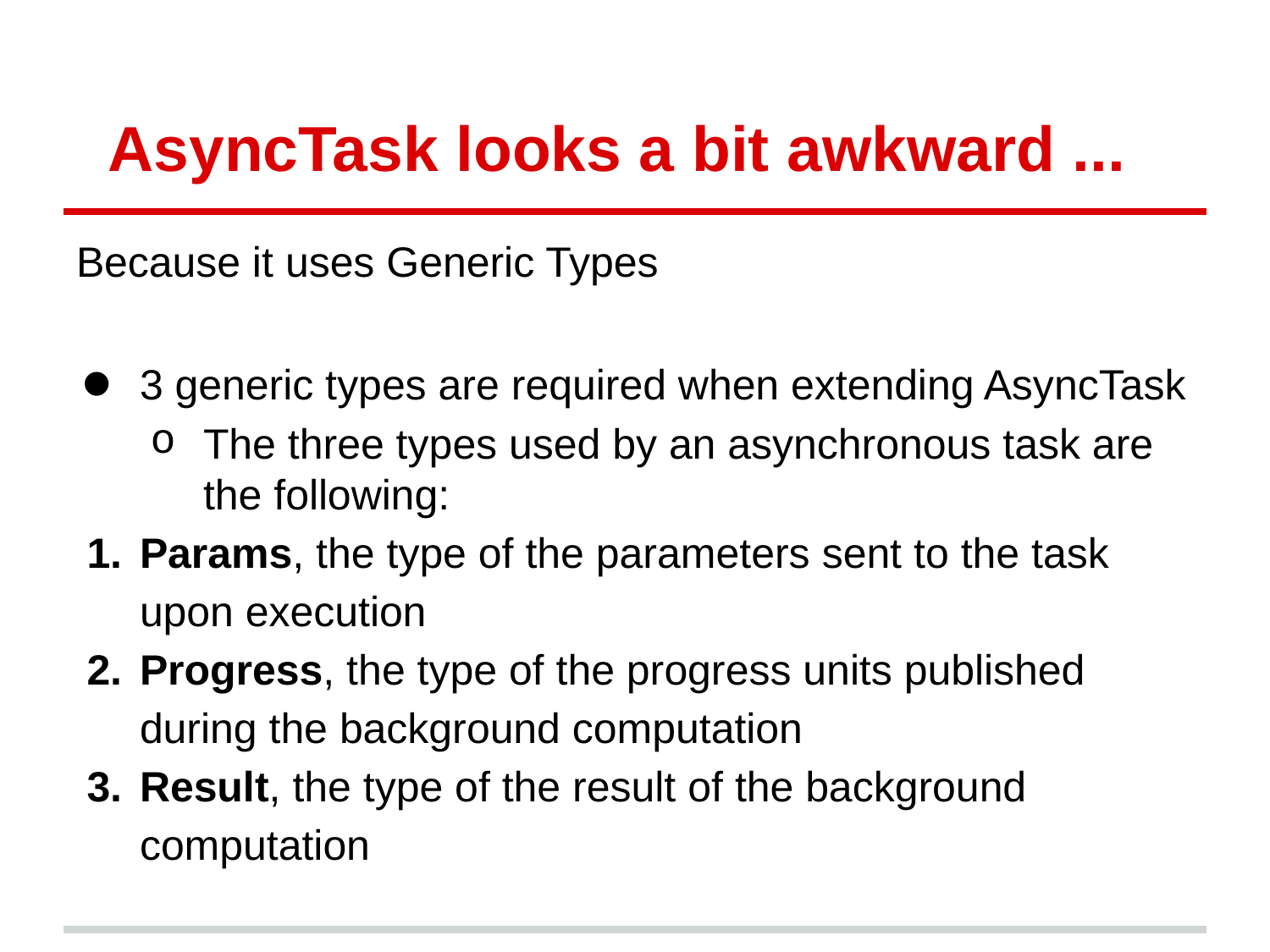

# AsyncTask looks a bit awkward ...
Because it uses Generic Types

3 generic types are required when extending AsyncTask
The three types used by an asynchronous task are the following:
Params, the type of the parameters sent to the task upon execution
Progress, the type of the progress units published during the background computation
Result, the type of the result of the background computation